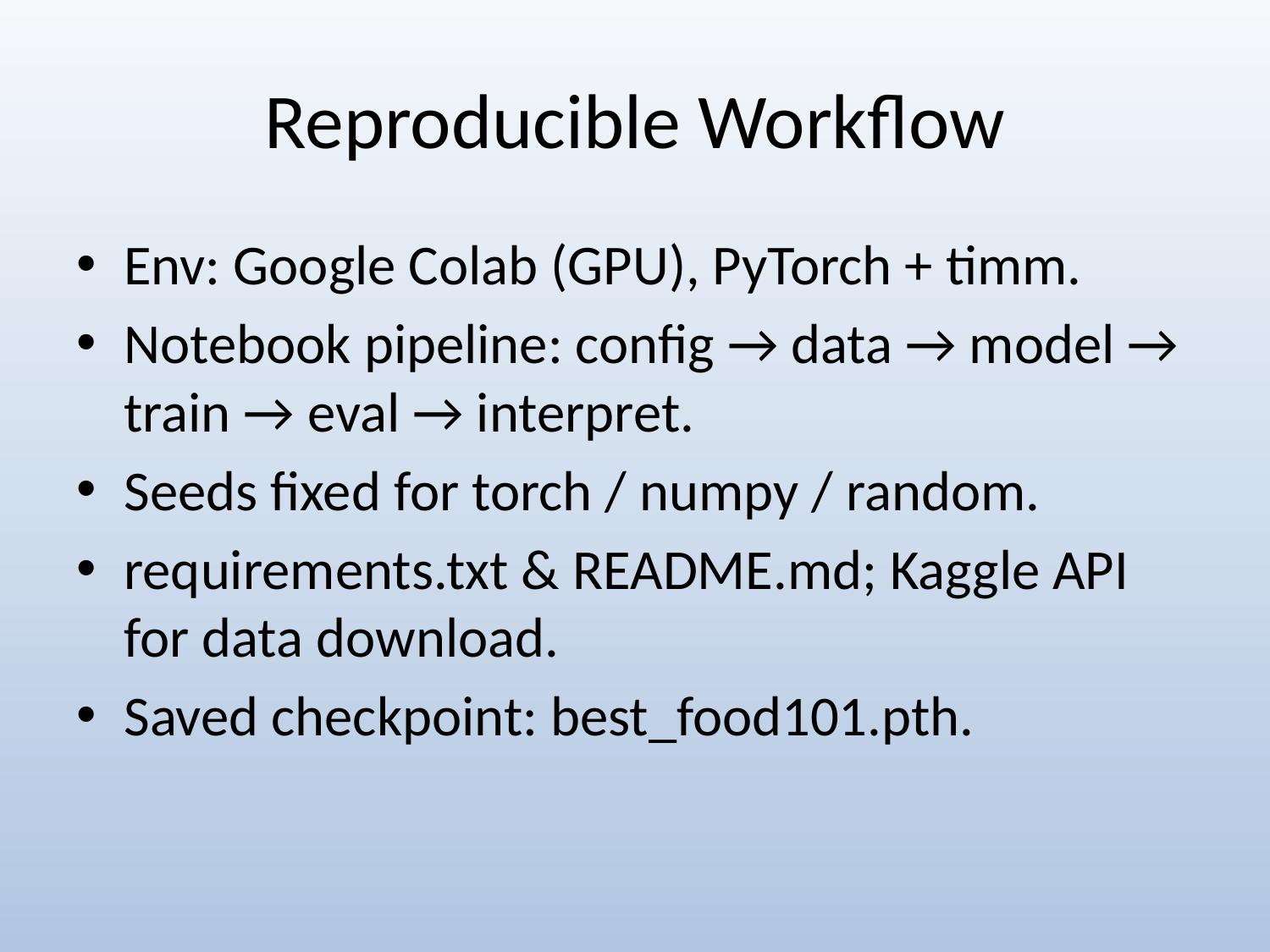

# Reproducible Workflow
Env: Google Colab (GPU), PyTorch + timm.
Notebook pipeline: config → data → model → train → eval → interpret.
Seeds fixed for torch / numpy / random.
requirements.txt & README.md; Kaggle API for data download.
Saved checkpoint: best_food101.pth.